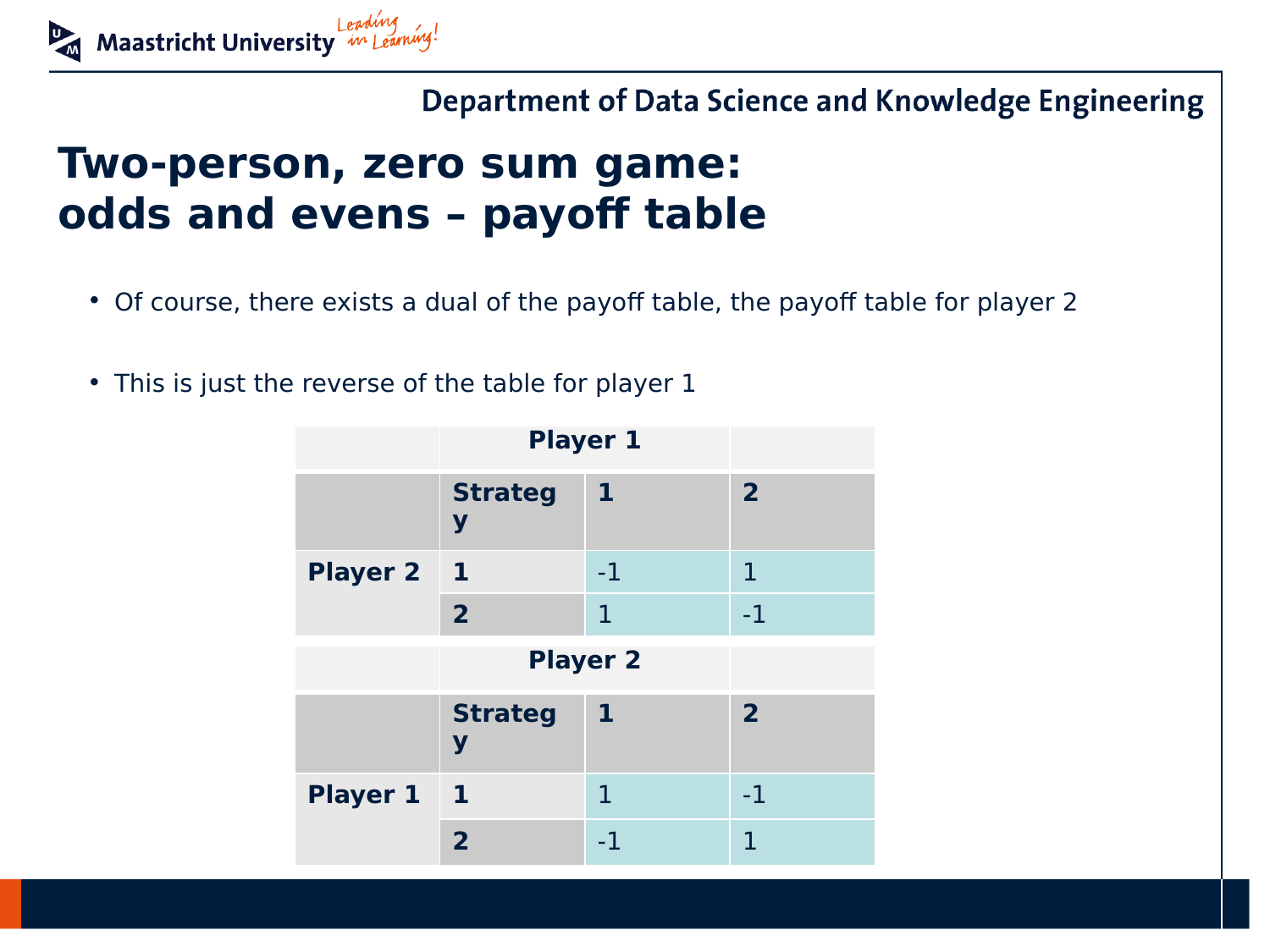

# Two-person, zero sum game: odds and evens – payoff table
 Of course, there exists a dual of the payoff table, the payoff table for player 2

 This is just the reverse of the table for player 1

|  | Player 1 |  |  |
| --- | --- | --- | --- |
|  | Strategy | 1 | 2 |
| Player 2 | 1 | -1 | 1 |
|  | 2 | 1 | -1 |
|  | Player 2 |  |  |
| --- | --- | --- | --- |
|  | Strategy | 1 | 2 |
| Player 1 | 1 | 1 | -1 |
|  | 2 | -1 | 1 |